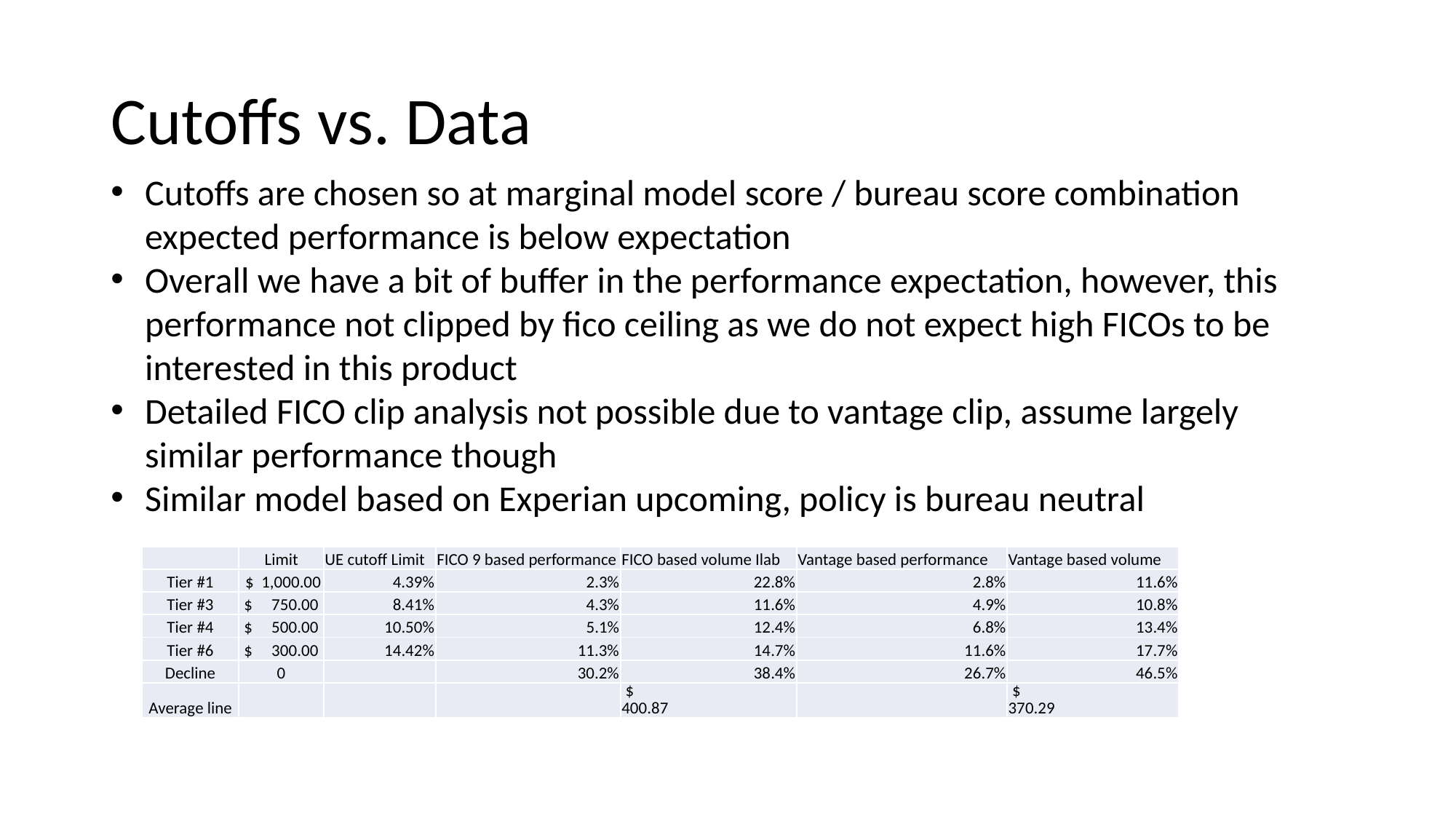

# Cutoffs vs. Data
Cutoffs are chosen so at marginal model score / bureau score combination expected performance is below expectation
Overall we have a bit of buffer in the performance expectation, however, this performance not clipped by fico ceiling as we do not expect high FICOs to be interested in this product
Detailed FICO clip analysis not possible due to vantage clip, assume largely similar performance though
Similar model based on Experian upcoming, policy is bureau neutral

|  | Limit | UE cutoff Limit | FICO 9 based performance | FICO based volume Ilab | Vantage based performance | Vantage based volume |
| --- | --- | --- | --- | --- | --- | --- |
| Tier #1 | $ 1,000.00 | 4.39% | 2.3% | 22.8% | 2.8% | 11.6% |
| Tier #3 | $ 750.00 | 8.41% | 4.3% | 11.6% | 4.9% | 10.8% |
| Tier #4 | $ 500.00 | 10.50% | 5.1% | 12.4% | 6.8% | 13.4% |
| Tier #6 | $ 300.00 | 14.42% | 11.3% | 14.7% | 11.6% | 17.7% |
| Decline | 0 |  | 30.2% | 38.4% | 26.7% | 46.5% |
| Average line |  |  |  | $ 400.87 |  | $ 370.29 |